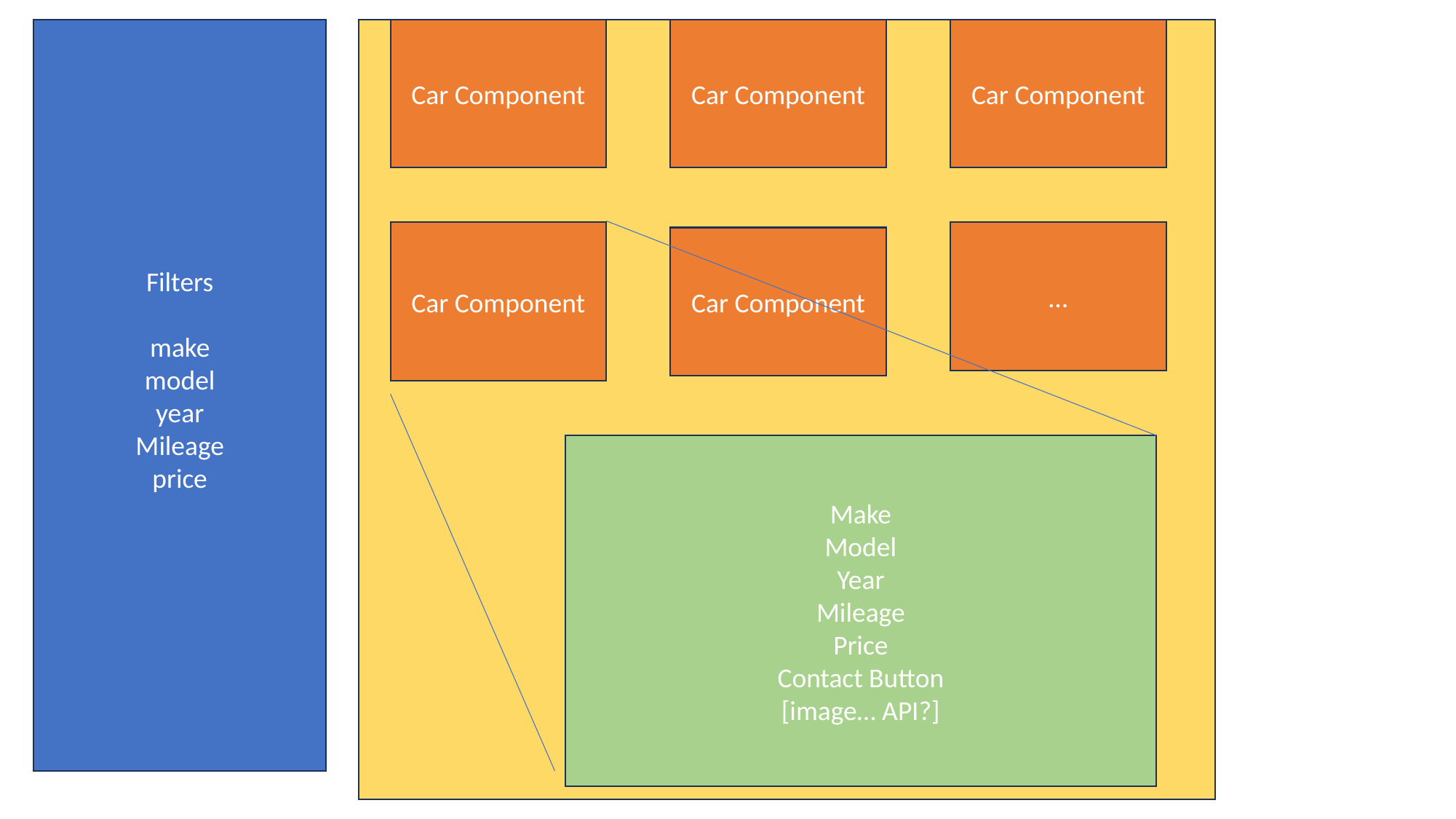

Filters
make
model
year
Mileage
price

Car Component
Car Component
Car Component
Car Component
…
Car Component
Make
Model
Year
Mileage
Price
Contact Button
[image… API?]